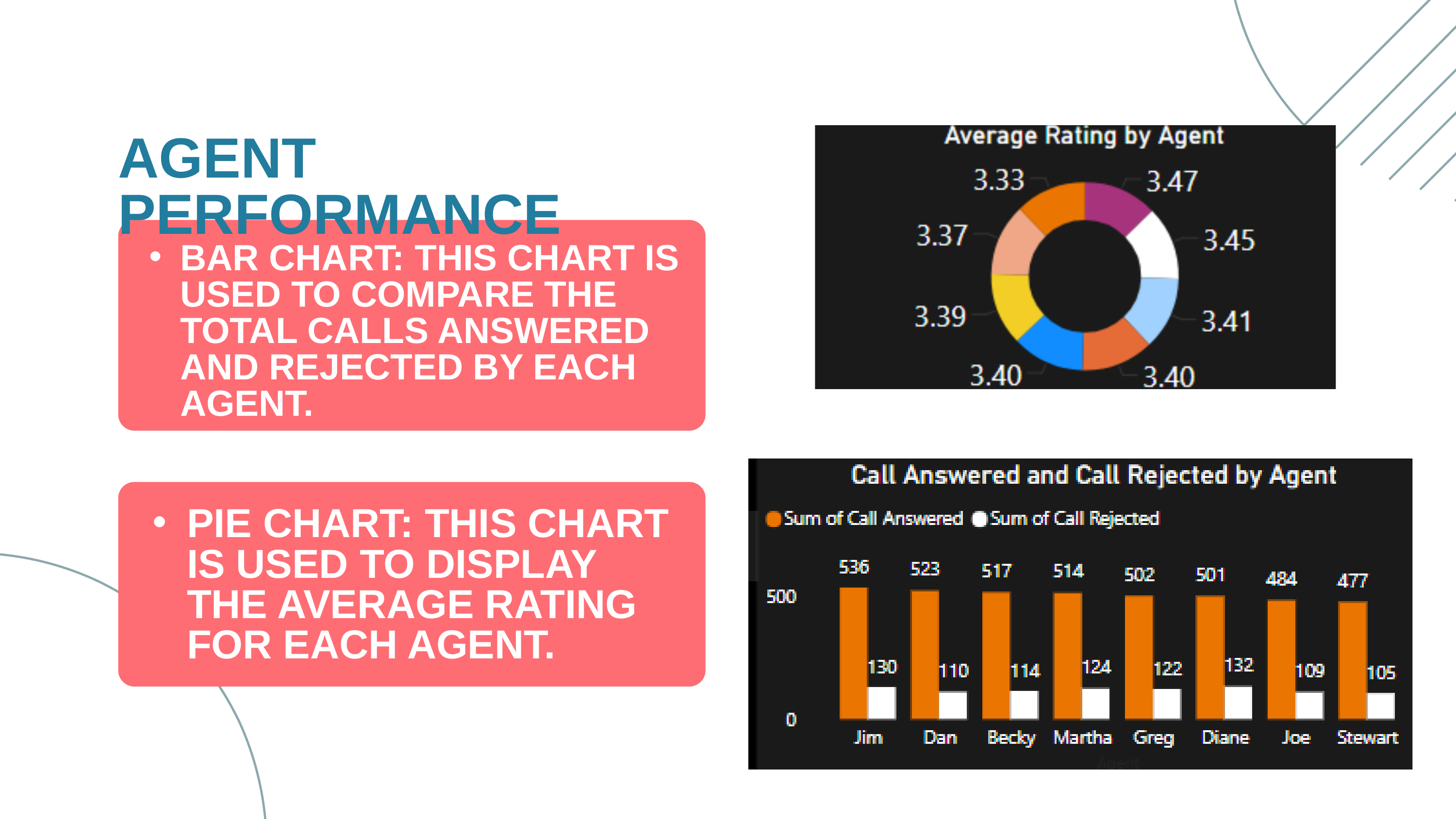

AGENT PERFORMANCE

BAR CHART: THIS CHART IS USED TO COMPARE THE TOTAL CALLS ANSWERED AND REJECTED BY EACH AGENT.

PIE CHART: THIS CHART IS USED TO DISPLAY THE AVERAGE RATING FOR EACH AGENT.